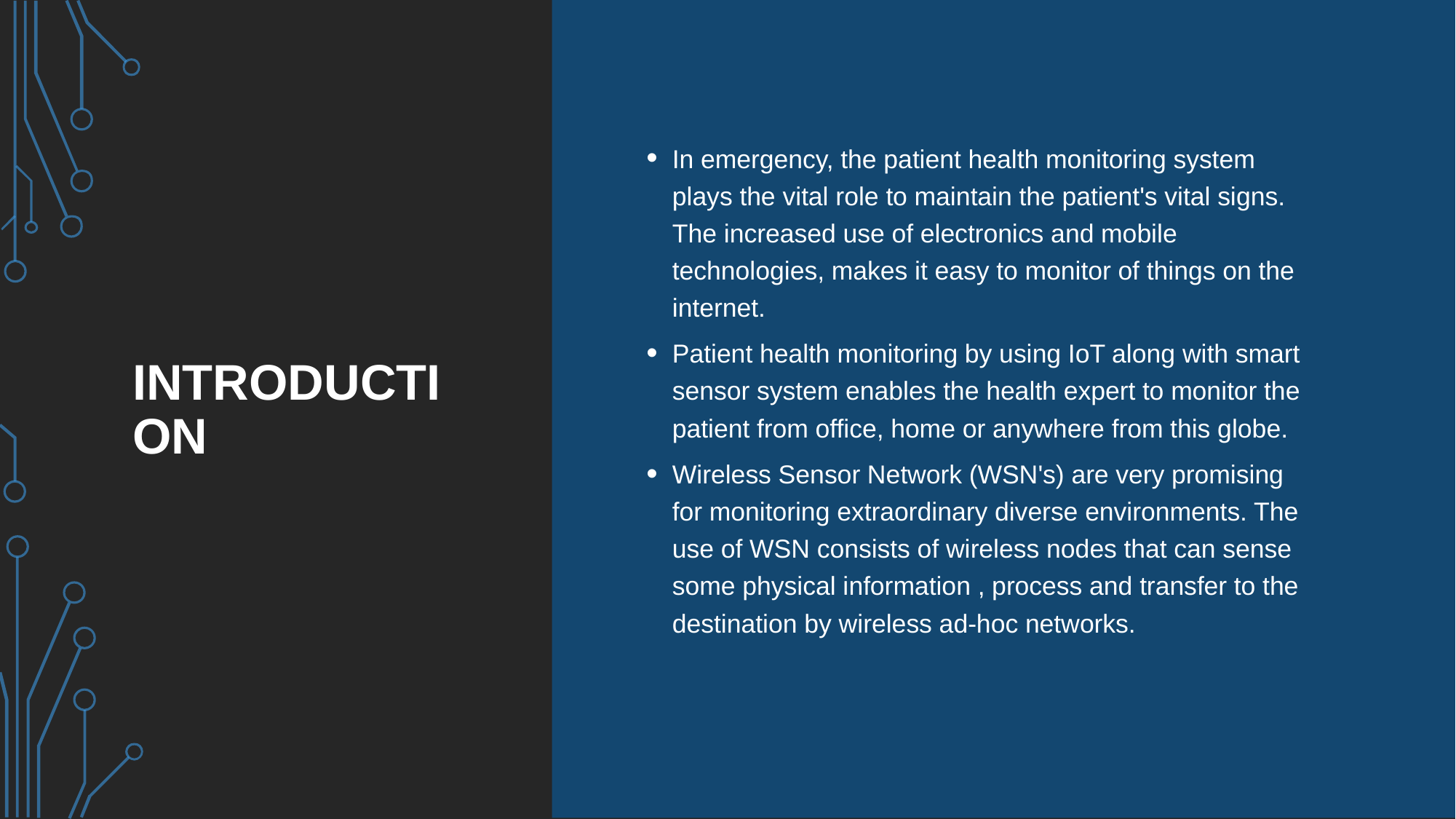

# Introduction
In emergency, the patient health monitoring system plays the vital role to maintain the patient's vital signs. The increased use of electronics and mobile technologies, makes it easy to monitor of things on the internet.
Patient health monitoring by using IoT along with smart sensor system enables the health expert to monitor the patient from office, home or anywhere from this globe.
Wireless Sensor Network (WSN's) are very promising for monitoring extraordinary diverse environments. The use of WSN consists of wireless nodes that can sense some physical information , process and transfer to the destination by wireless ad-hoc networks.